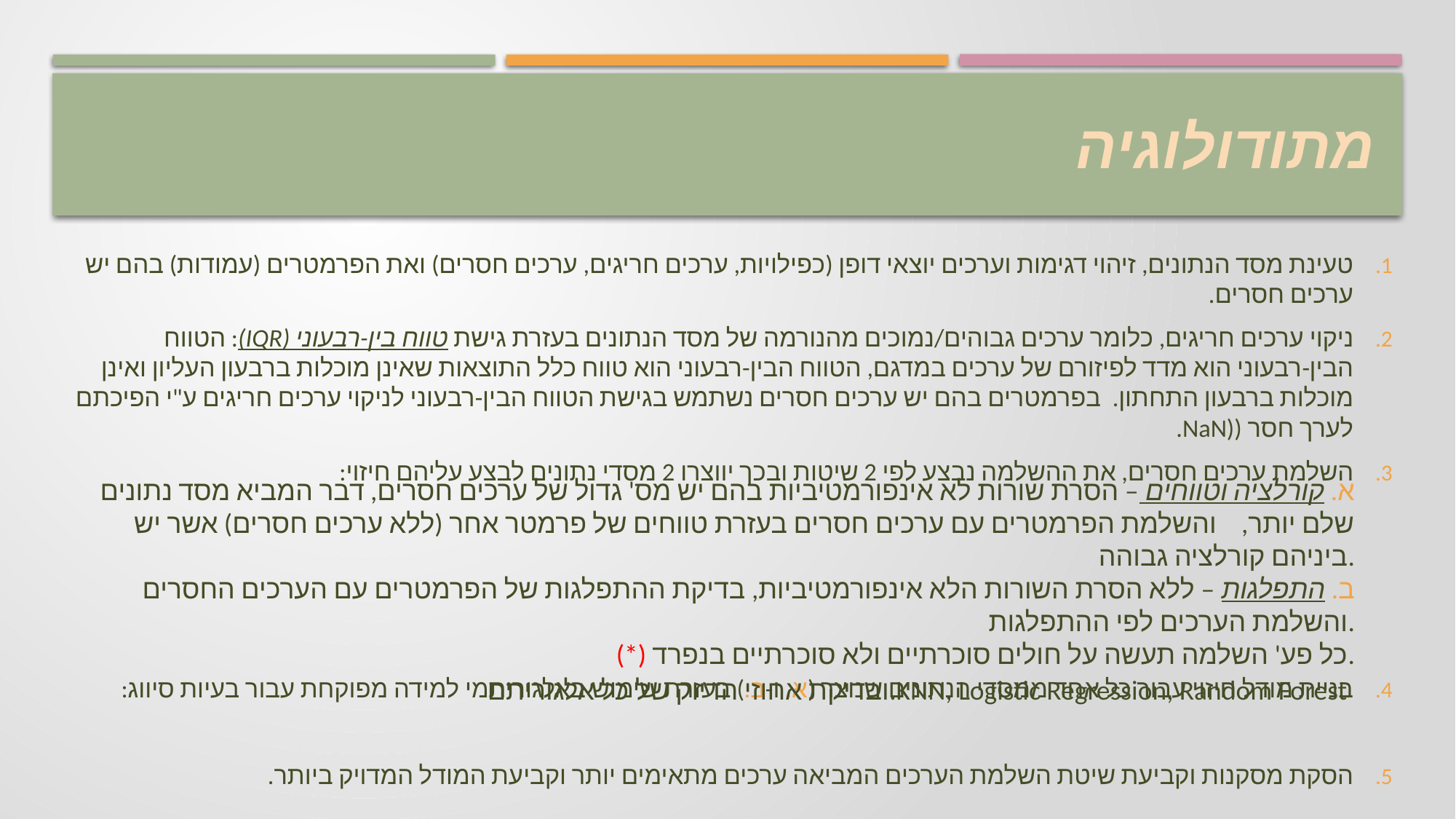

# מתודולוגיה
טעינת מסד הנתונים, זיהוי דגימות וערכים יוצאי דופן (כפילויות, ערכים חריגים, ערכים חסרים) ואת הפרמטרים (עמודות) בהם יש ערכים חסרים.
ניקוי ערכים חריגים, כלומר ערכים גבוהים/נמוכים מהנורמה של מסד הנתונים בעזרת גישת טווח בין-רבעוני (IQR): הטווח הבין-רבעוני הוא מדד לפיזורם של ערכים במדגם, הטווח הבין-רבעוני הוא טווח כלל התוצאות שאינן מוכלות ברבעון העליון ואינן מוכלות ברבעון התחתון.  בפרמטרים בהם יש ערכים חסרים נשתמש בגישת הטווח הבין-רבעוני לניקוי ערכים חריגים ע"י הפיכתם לערך חסר ((NaN.
השלמת ערכים חסרים, את ההשלמה נבצע לפי 2 שיטות ובכך יווצרו 2 מסדי נתונים לבצע עליהם חיזוי:

בניית מודל חיזוי עבור כל אחד ממסדי הנתונים שנוצר (א. ו-ב.) בעזרת שימוש באלגוריתמי למידה מפוקחת עבור בעיות סיווג:

הסקת מסקנות וקביעת שיטת השלמת הערכים המביאה ערכים מתאימים יותר וקביעת המודל המדויק ביותר.

א. קורלציה וטווחים – הסרת שורות לא אינפורמטיביות בהם יש מס' גדול של ערכים חסרים, דבר המביא מסד נתונים שלם יותר,    והשלמת הפרמטרים עם ערכים חסרים בעזרת טווחים של פרמטר אחר (ללא ערכים חסרים) אשר יש ביניהם קורלציה גבוהה.
ב. התפלגות – ללא הסרת השורות הלא אינפורמטיביות, בדיקת ההתפלגות של הפרמטרים עם הערכים החסרים והשלמת הערכים לפי ההתפלגות.
(*) כל פע' השלמה תעשה על חולים סוכרתיים ולא סוכרתיים בנפרד.
 ובדיקת אחוזי הדיוק של כל אלגוריתם.KNN, Logistic Regression, Random Forest